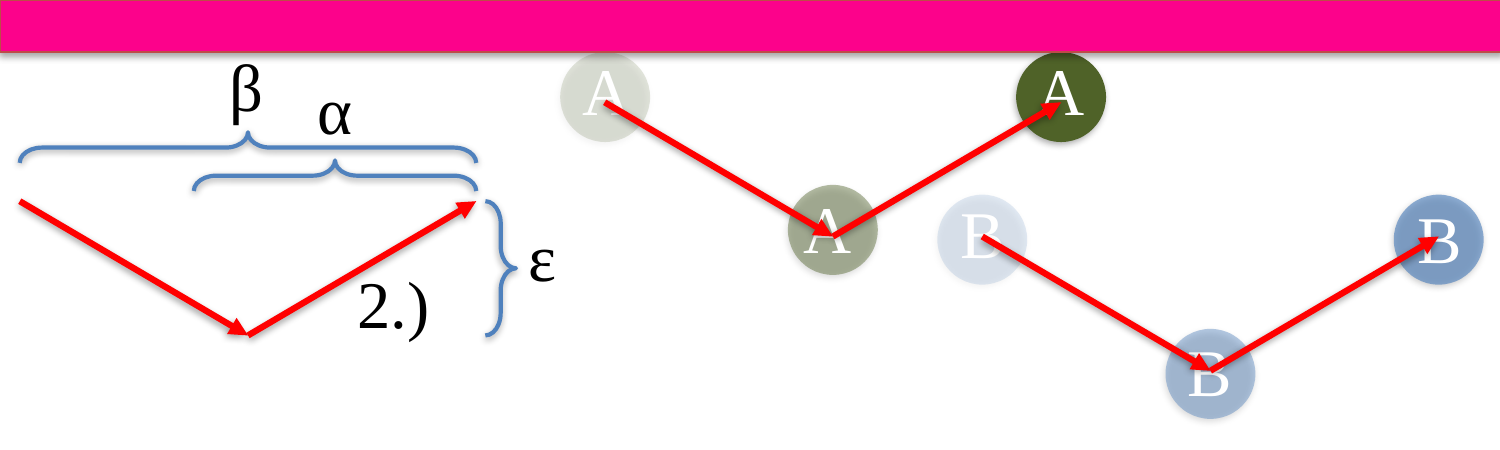

β
A
A

α
A

B
B

ε
2.)
B